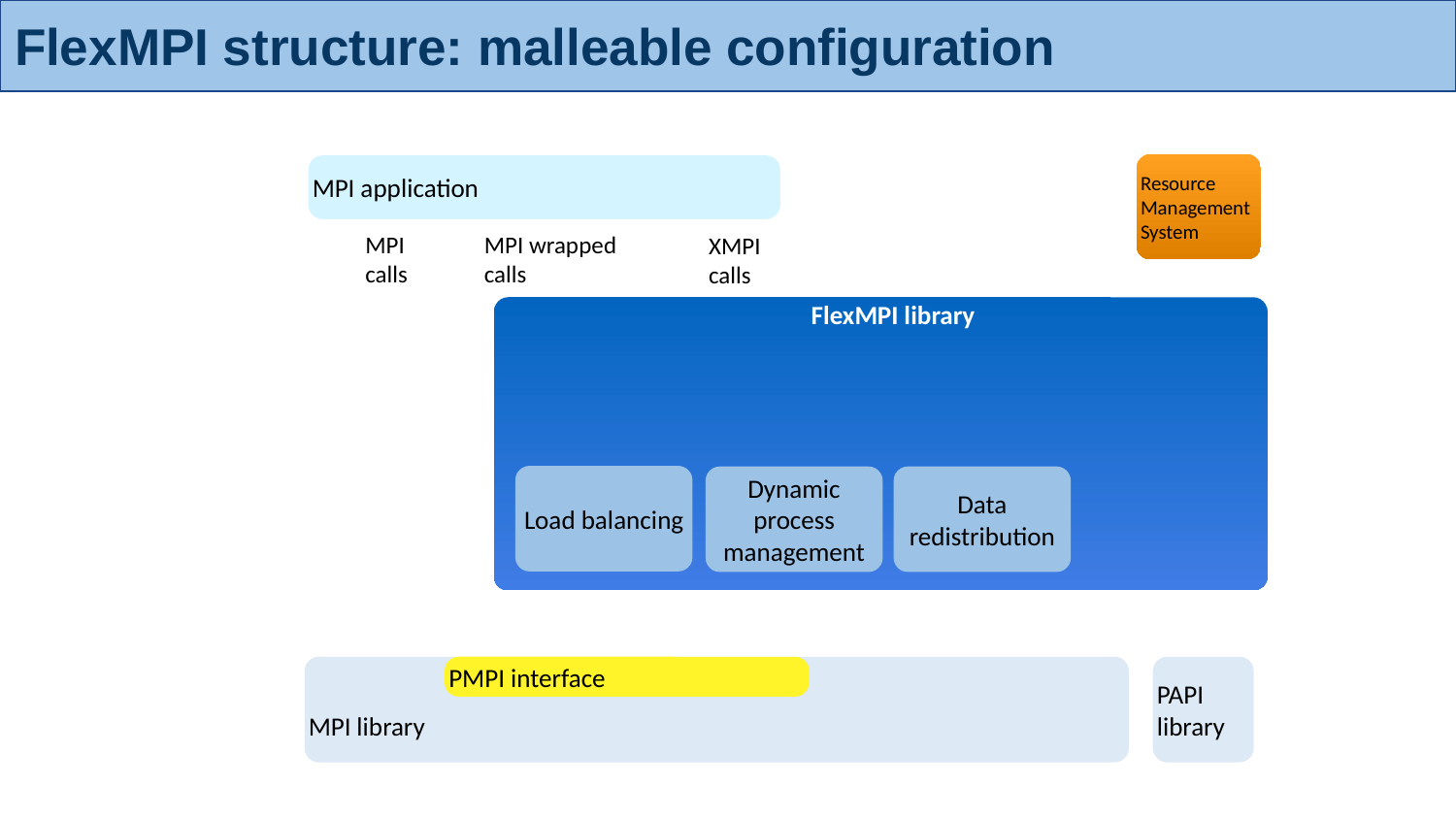

# FlexMPI structure: malleable configuration
Resource Management
System
MPI application
MPI wrapped calls
MPI calls
XMPI calls
FlexMPI library

Load balancing
Dynamic process management
Data redistribution

MPI library
PMPI interface
PAPI library